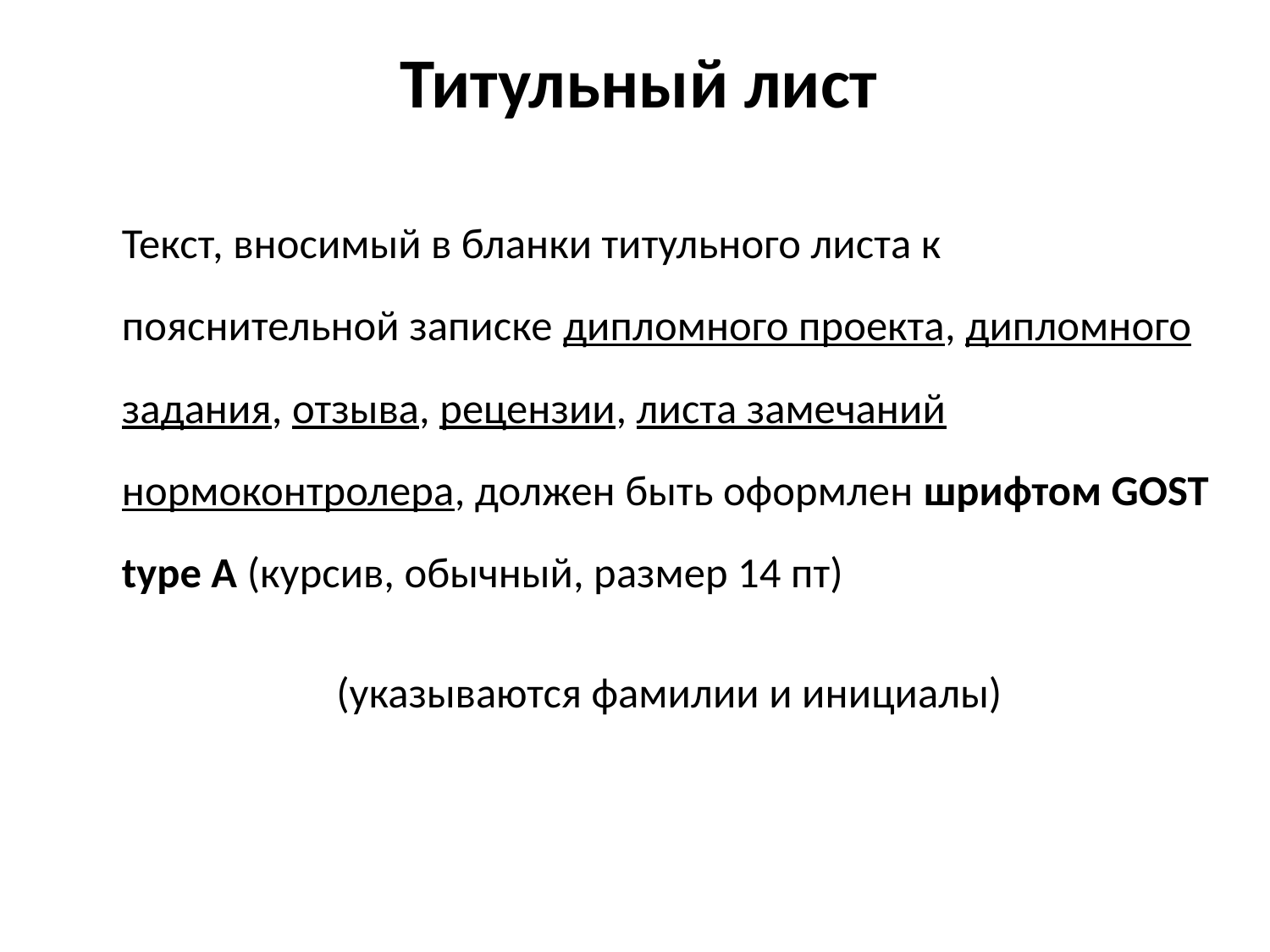

# Титульный лист
Текст, вносимый в бланки титульного листа к пояснительной записке дипломного проекта, дипломного задания, отзыва, рецензии, листа замечаний нормоконтролера, должен быть оформлен шрифтом GOST type A (курсив, обычный, размер 14 пт)

(указываются фамилии и инициалы)